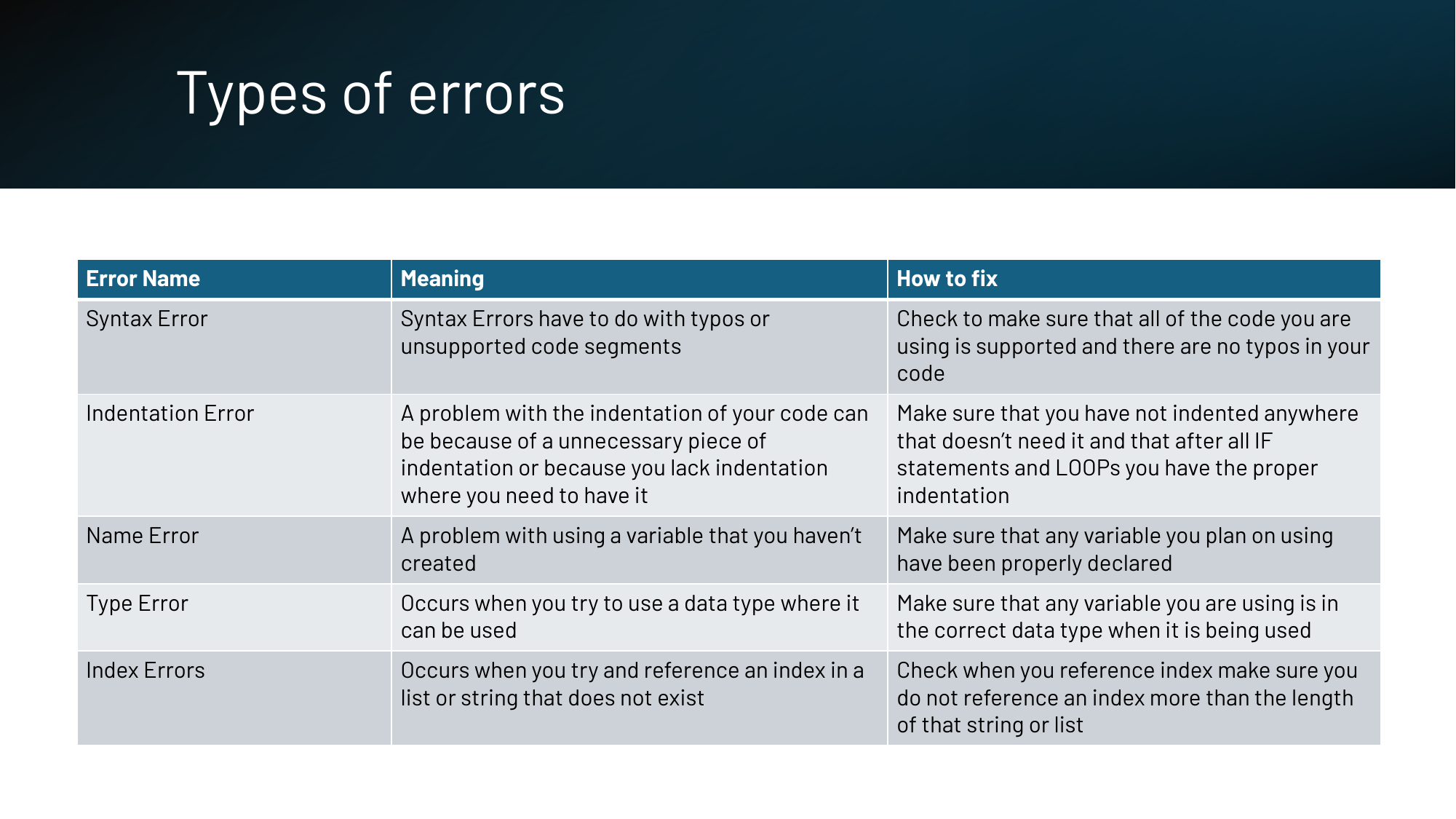

# Types of errors
| Error Name | Meaning | How to fix |
| --- | --- | --- |
| Syntax Error | Syntax Errors have to do with typos or unsupported code segments | Check to make sure that all of the code you are using is supported and there are no typos in your code |
| Indentation Error | A problem with the indentation of your code can be because of a unnecessary piece of indentation or because you lack indentation where you need to have it | Make sure that you have not indented anywhere that doesn’t need it and that after all IF statements and LOOPs you have the proper indentation |
| Name Error | A problem with using a variable that you haven’t created | Make sure that any variable you plan on using have been properly declared |
| Type Error | Occurs when you try to use a data type where it can be used | Make sure that any variable you are using is in the correct data type when it is being used |
| Index Errors | Occurs when you try and reference an index in a list or string that does not exist | Check when you reference index make sure you do not reference an index more than the length of that string or list |